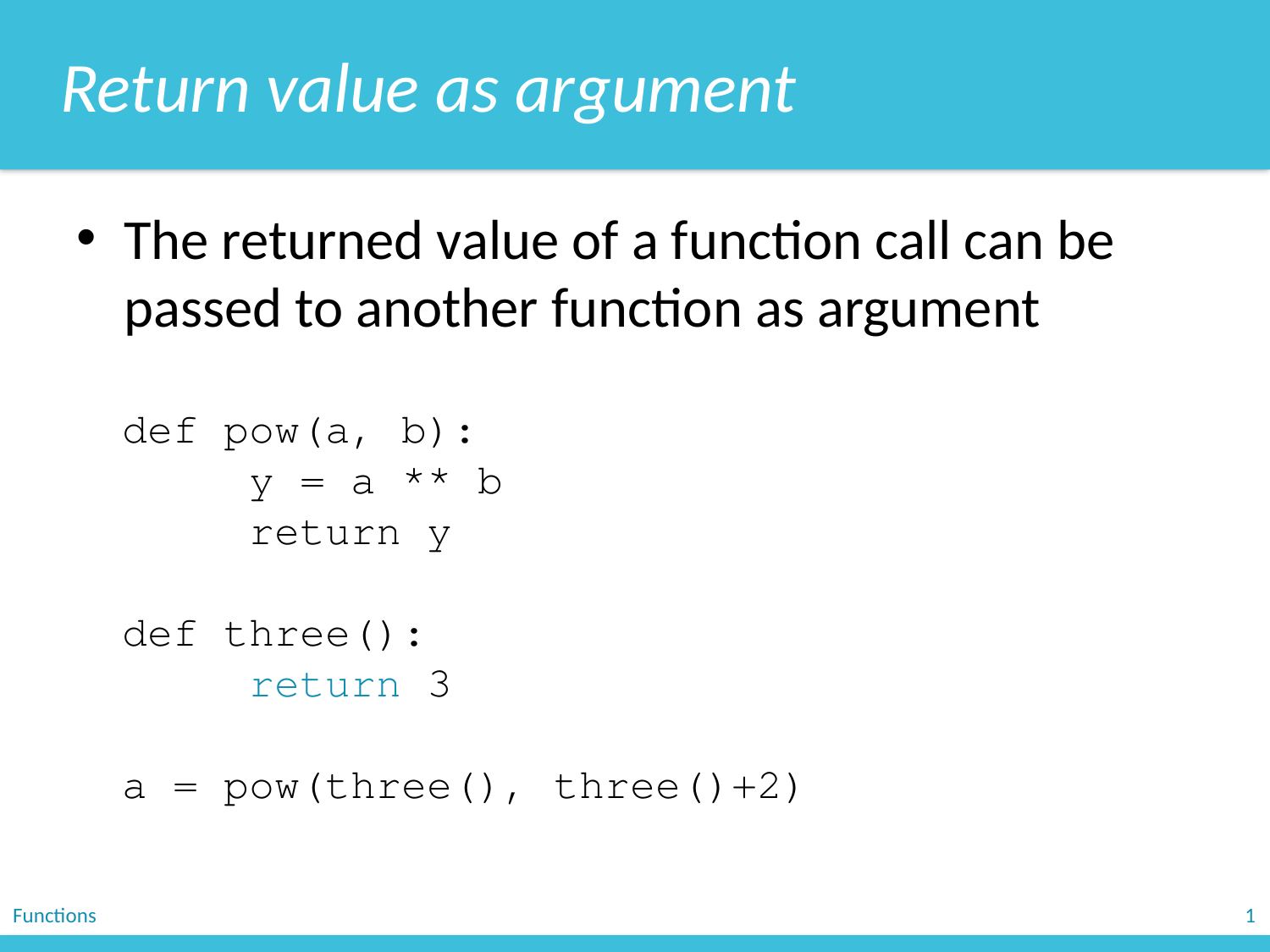

Return value as argument
The returned value of a function call can be passed to another function as argument

def pow(a, b):
	y = a ** b
	return y

def three():
	return 3

a = pow(three(), three()+2)
Functions
1